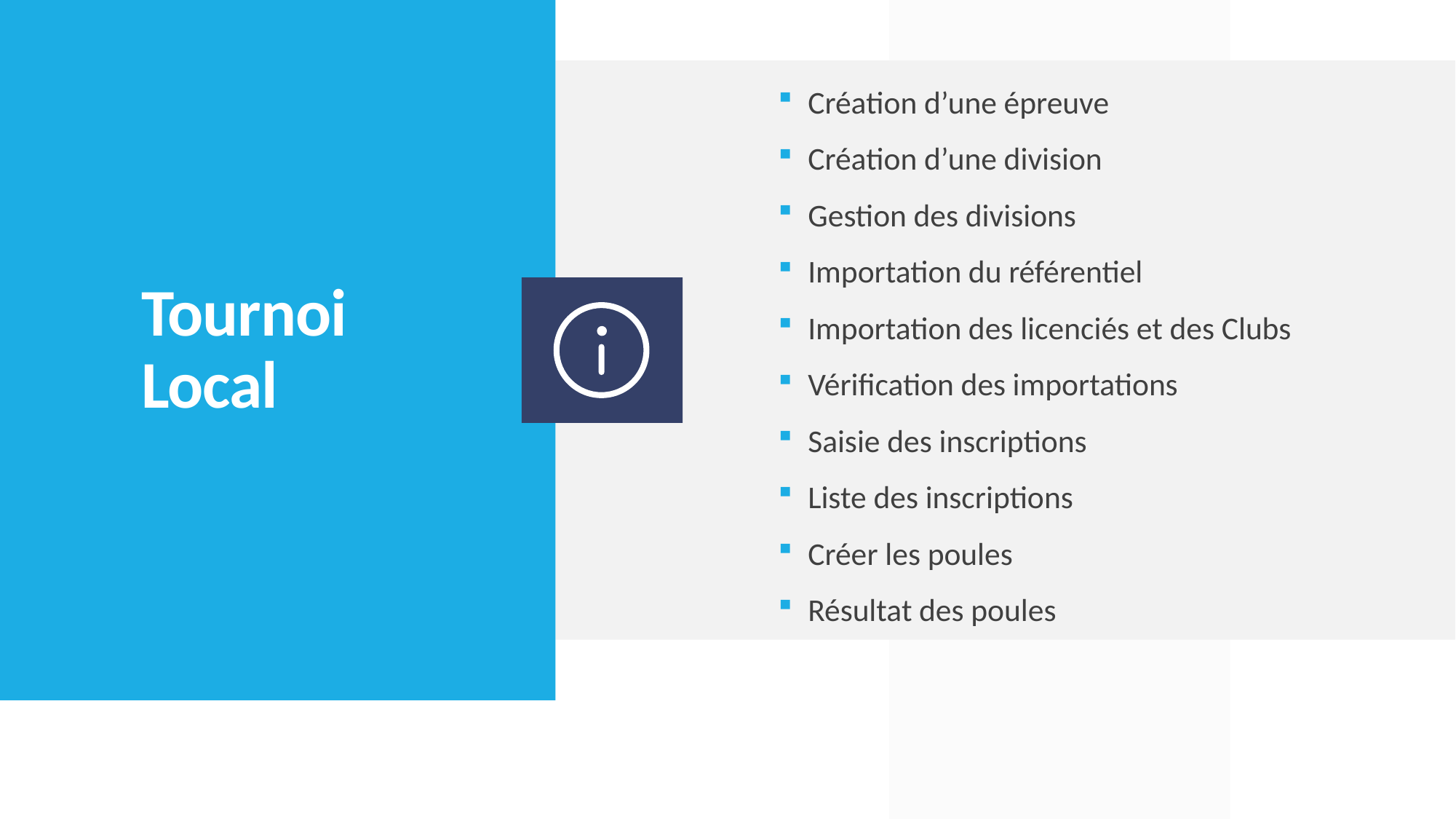

Création d’une épreuve
Création d’une division
Gestion des divisions
Importation du référentiel
Importation des licenciés et des Clubs
Vérification des importations
Saisie des inscriptions
Liste des inscriptions
Créer les poules
Résultat des poules
# Tournoi Local